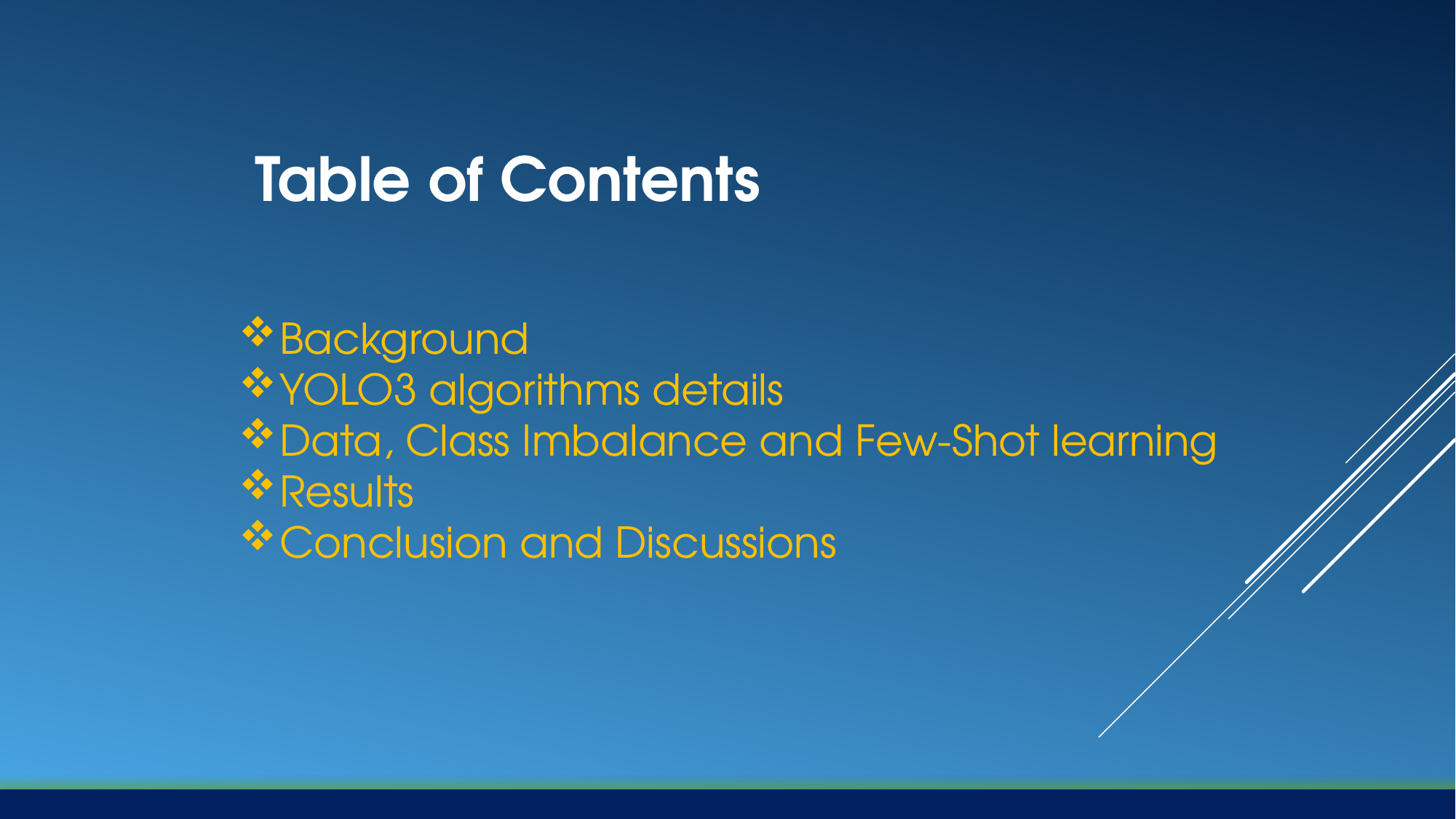

Table of Contents
Background
YOLO3 algorithms details
Data, Class Imbalance and Few-Shot learning
Results
Conclusion and Discussions